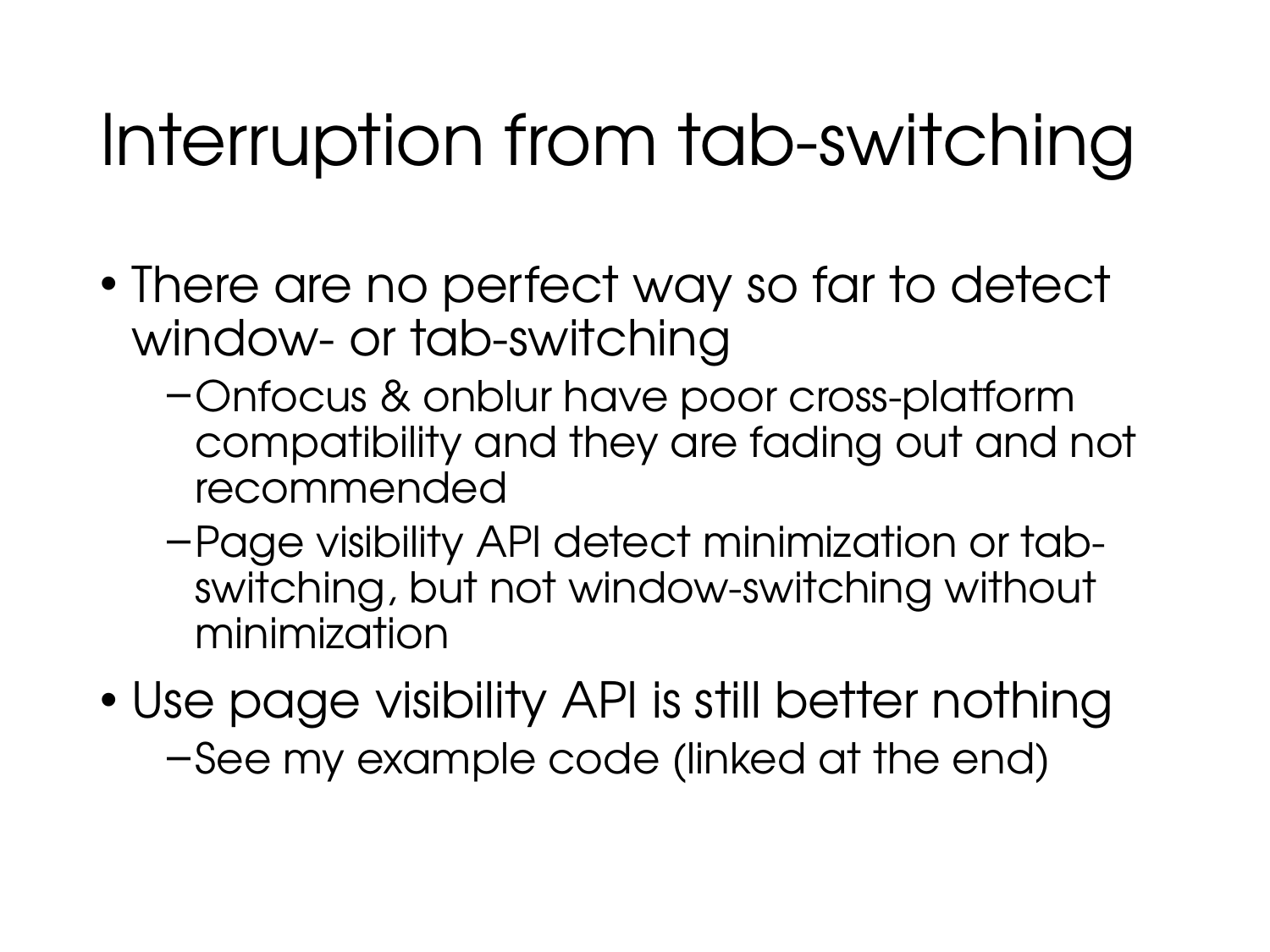

# Interruption from tab-switching
There are no perfect way so far to detect window- or tab-switching
Onfocus & onblur have poor cross-platform compatibility and they are fading out and not recommended
Page visibility API detect minimization or tab-switching, but not window-switching without minimization
Use page visibility API is still better nothing
See my example code (linked at the end)